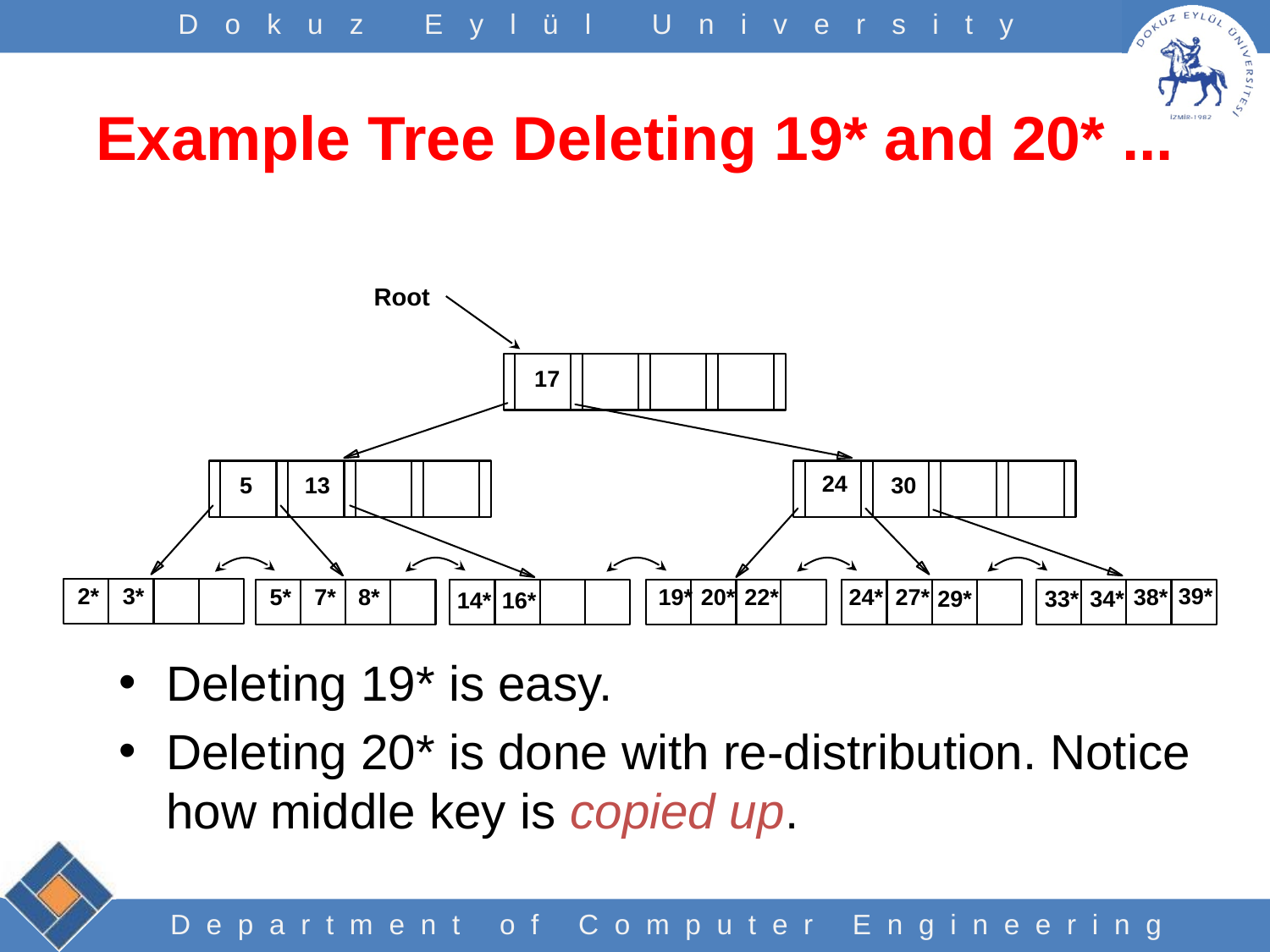

# Example Tree Deleting 19* and 20* ...
Root

17

24
5
13
30

39*
2*
3*
5*
7*
8*
19*
20*
22*
24*
27*
38*
29*
33*
34*

14*
16*

Deleting 19* is easy.
Deleting 20* is done with re-distribution. Notice how middle key is copied up.